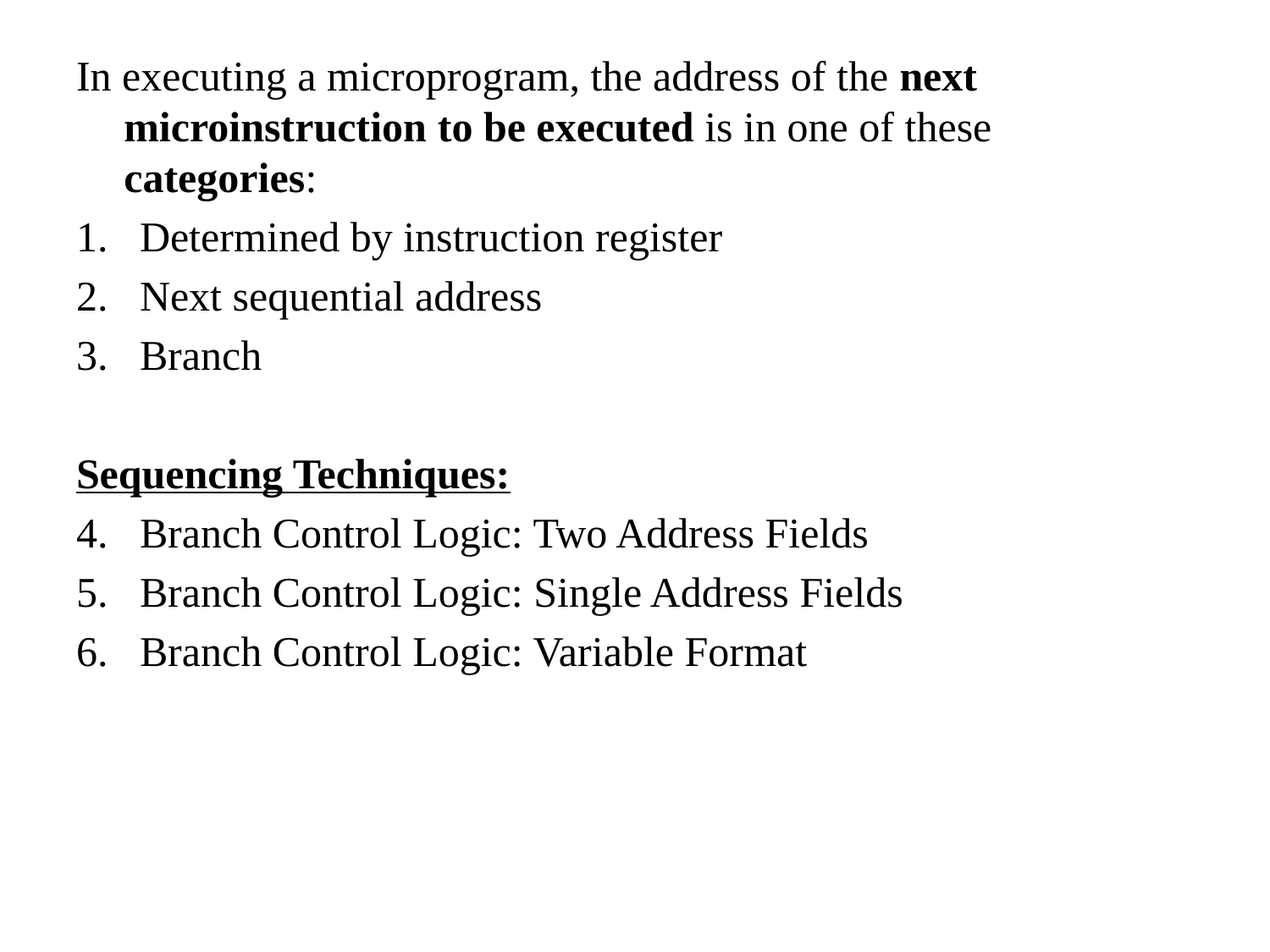

In executing a microprogram, the address of the next microinstruction to be executed is in one of these categories:
Determined by instruction register
Next sequential address
Branch

Sequencing Techniques:
Branch Control Logic: Two Address Fields
Branch Control Logic: Single Address Fields
Branch Control Logic: Variable Format